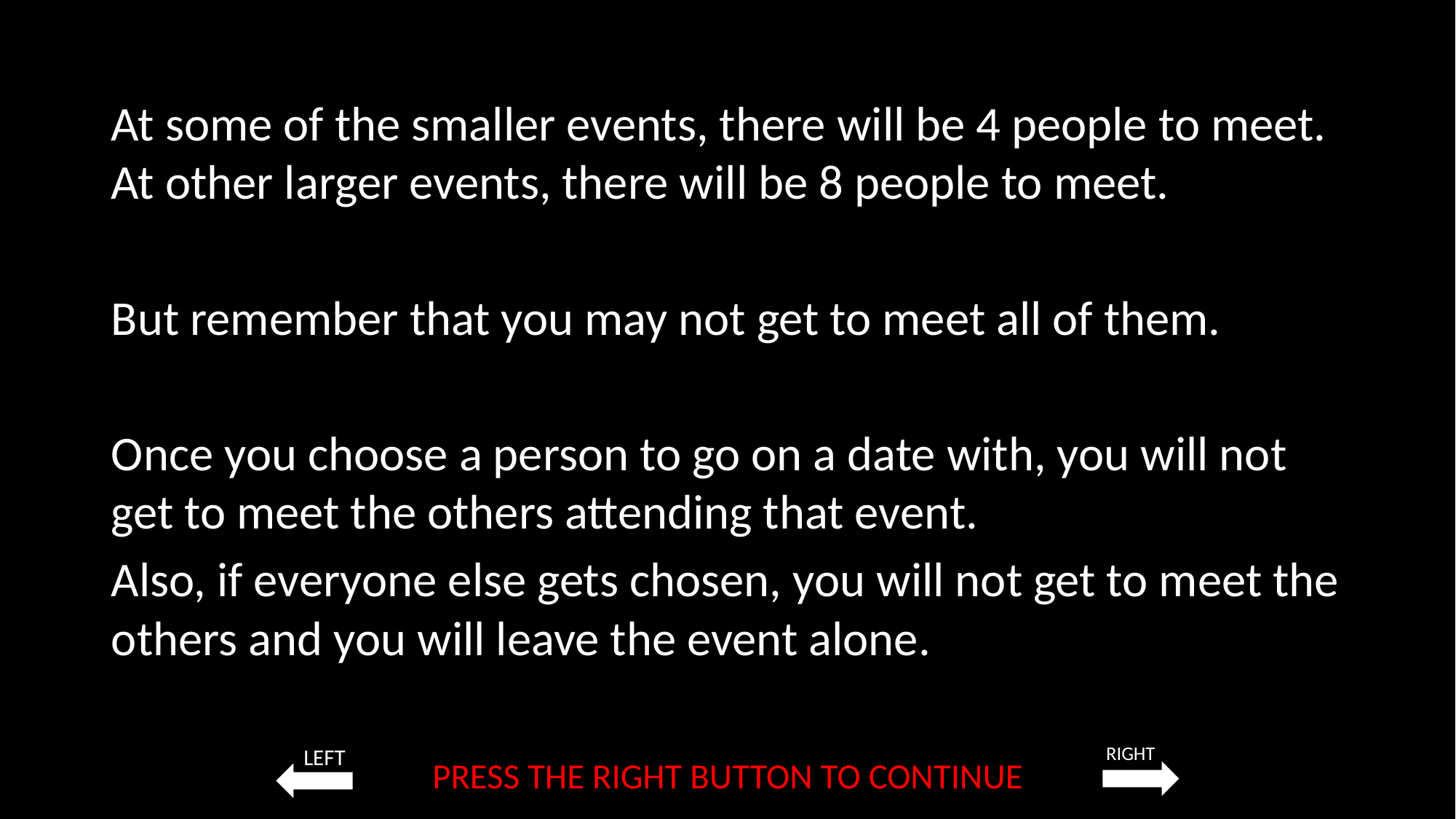

At some of the smaller events, there will be 4 people to meet. At other larger events, there will be 8 people to meet.

But remember that you may not get to meet all of them.

Once you choose a person to go on a date with, you will not get to meet the others attending that event.
Also, if everyone else gets chosen, you will not get to meet the others and you will leave the event alone.

PRESS THE RIGHT BUTTON TO CONTINUE
RIGHT

LEFT